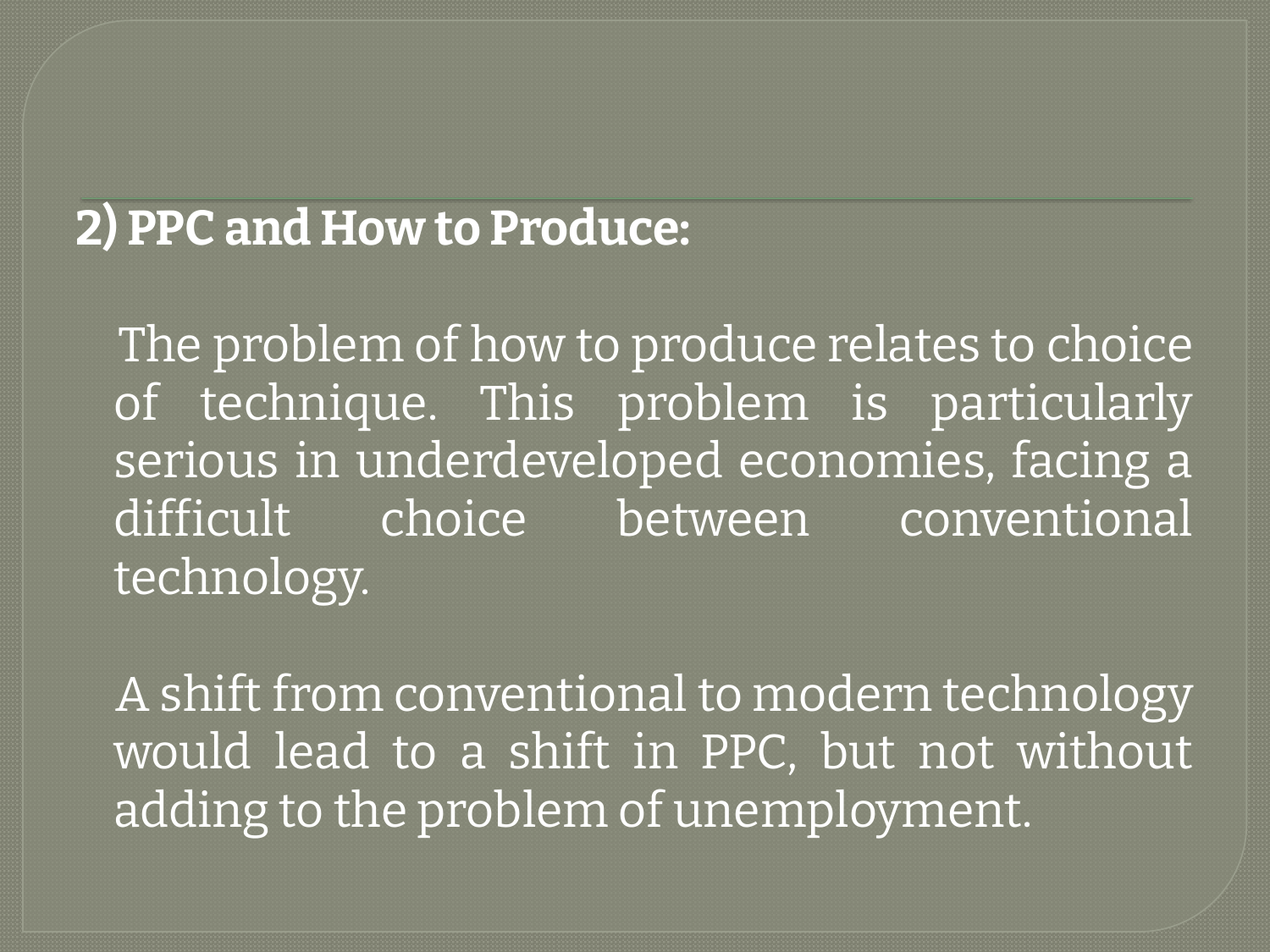

2) PPC and How to Produce:

    The problem of how to produce relates to choice of technique. This problem is particularly serious in underdeveloped economies, facing a difficult choice between conventional technology.

    A shift from conventional to modern technology would lead to a shift in PPC, but not without adding to the problem of unemployment.